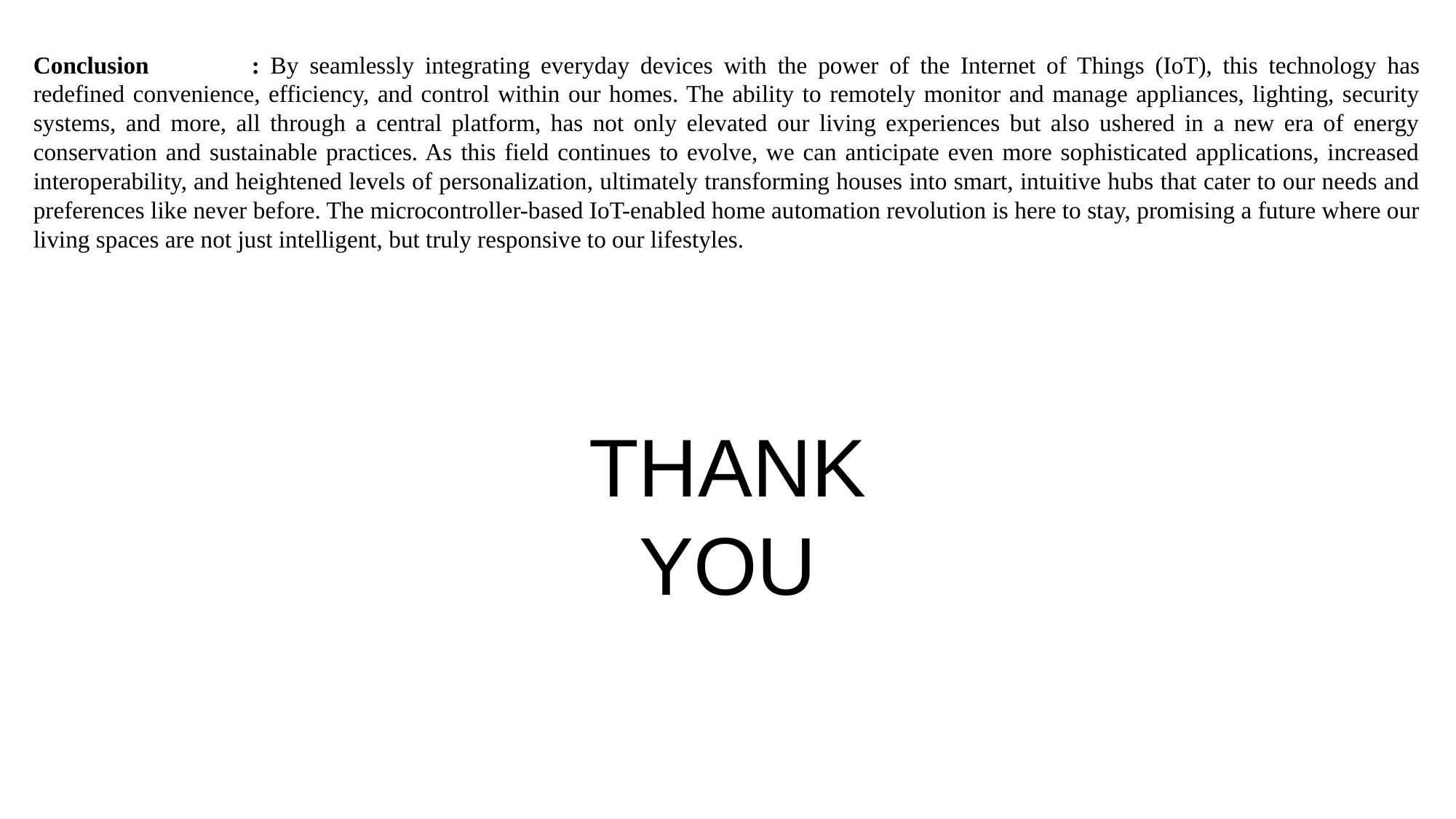

Conclusion	: By seamlessly integrating everyday devices with the power of the Internet of Things (IoT), this technology has redefined convenience, efficiency, and control within our homes. The ability to remotely monitor and manage appliances, lighting, security systems, and more, all through a central platform, has not only elevated our living experiences but also ushered in a new era of energy conservation and sustainable practices. As this field continues to evolve, we can anticipate even more sophisticated applications, increased interoperability, and heightened levels of personalization, ultimately transforming houses into smart, intuitive hubs that cater to our needs and preferences like never before. The microcontroller-based IoT-enabled home automation revolution is here to stay, promising a future where our living spaces are not just intelligent, but truly responsive to our lifestyles.
THANK YOU